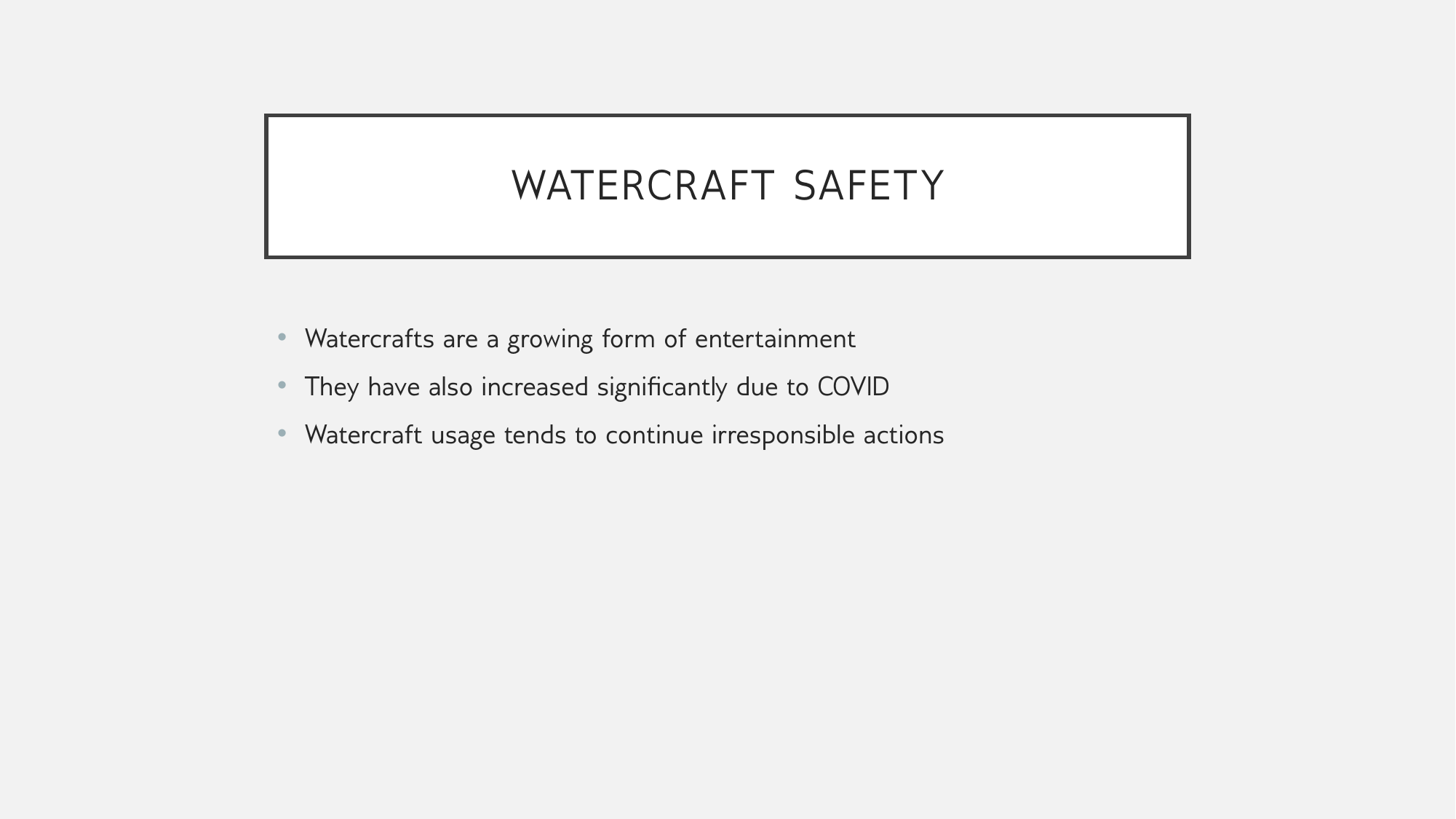

# Watercraft Safety
Watercrafts are a growing form of entertainment
They have also increased significantly due to COVID
Watercraft usage tends to continue irresponsible actions